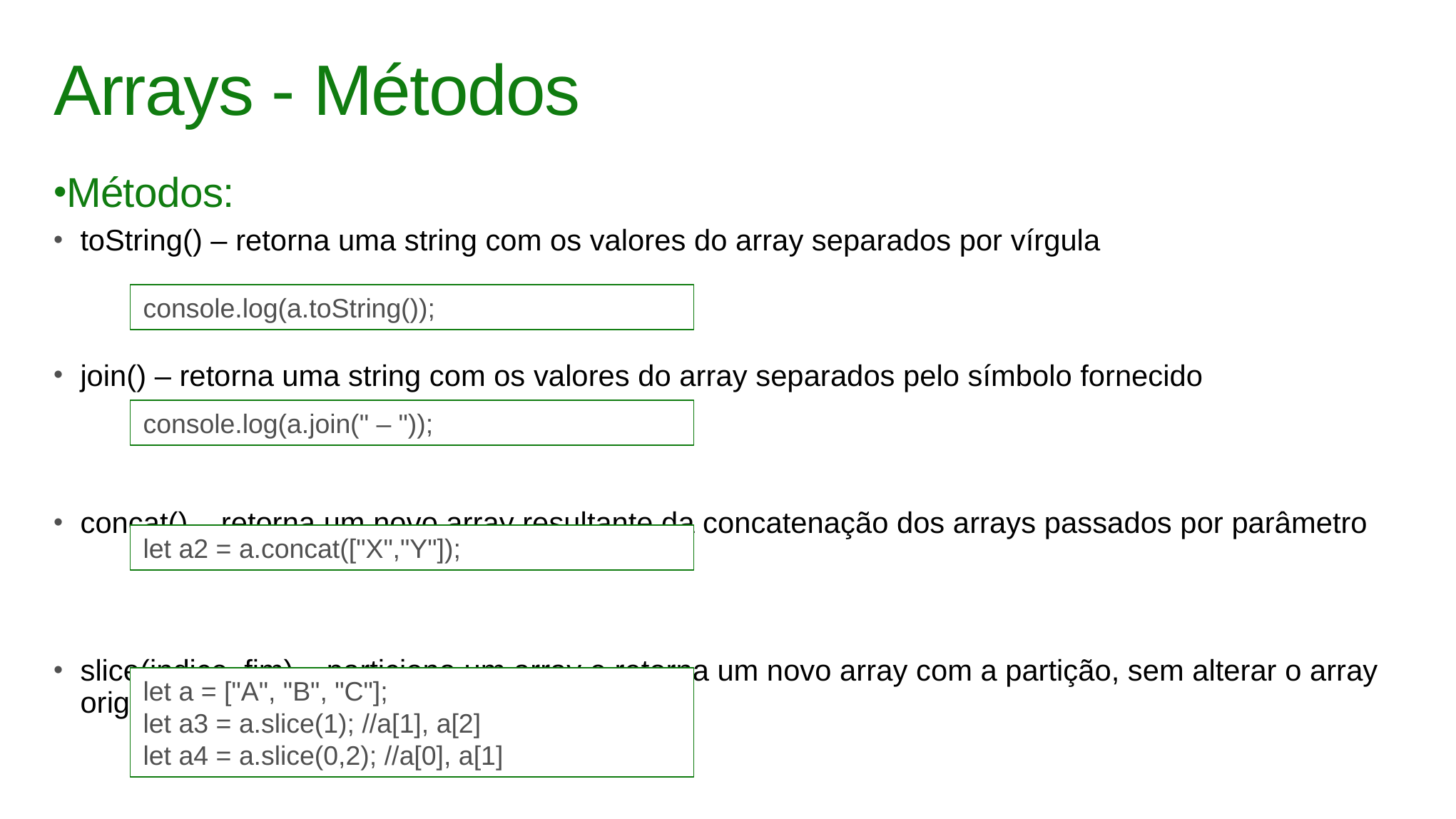

# Arrays - Métodos
Métodos:
toString() – retorna uma string com os valores do array separados por vírgula

join() – retorna uma string com os valores do array separados pelo símbolo fornecido

concat() – retorna um novo array resultante da concatenação dos arrays passados por parâmetro

slice(indice, fim) – particiona um array e retorna um novo array com a partição, sem alterar o array original
console.log(a.toString());
console.log(a.join(" – "));
let a2 = a.concat(["X","Y"]);
let a = ["A", "B", "C"];
let a3 = a.slice(1); //a[1], a[2]
let a4 = a.slice(0,2); //a[0], a[1]